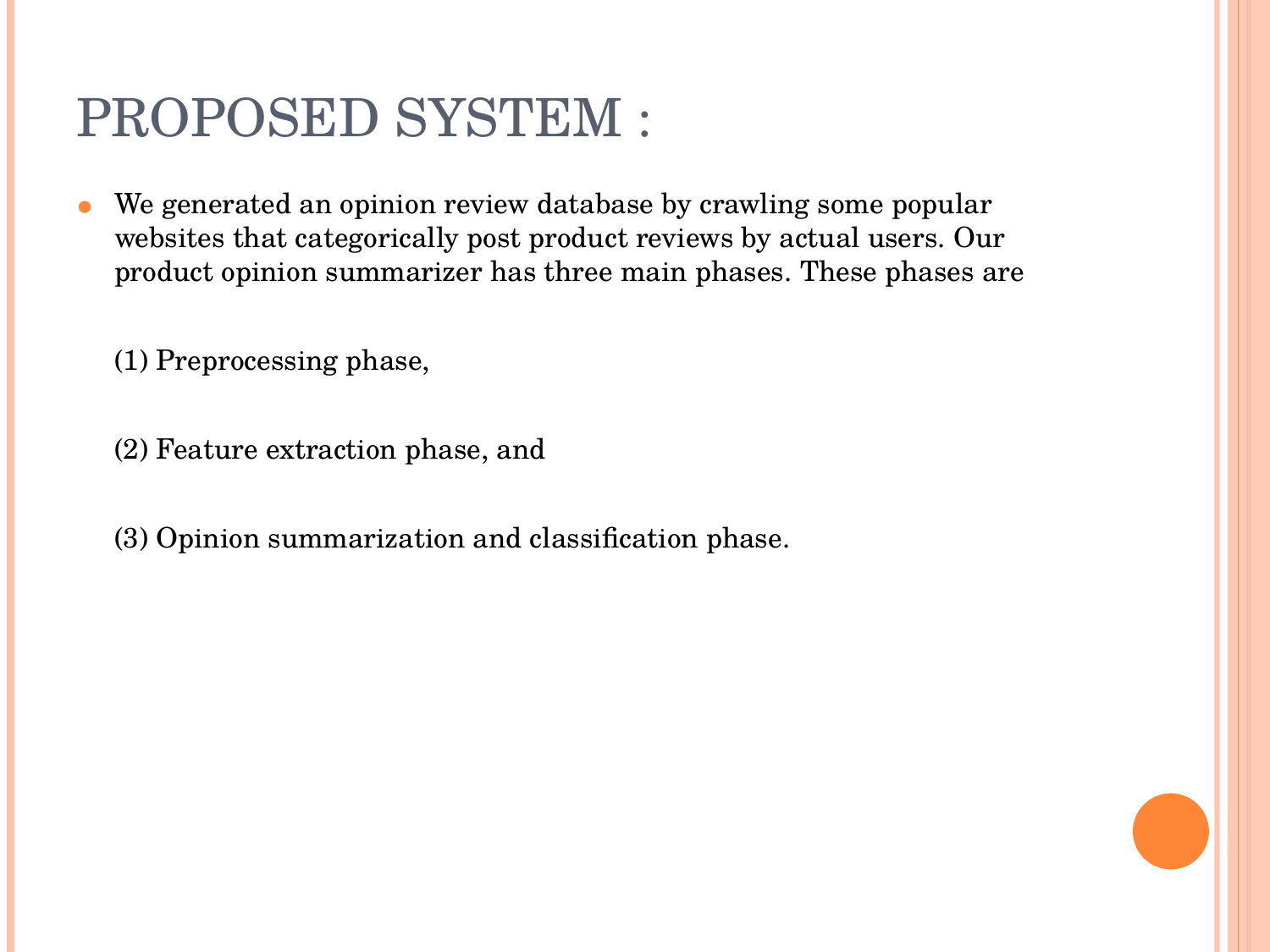

# Proposed System :
We generated an opinion review database by crawling some popular websites that categorically post product reviews by actual users. Our product opinion summarizer has three main phases. These phases are

 	(1) Preprocessing phase,

	(2) Feature extraction phase, and

	(3) Opinion summarization and classification phase.